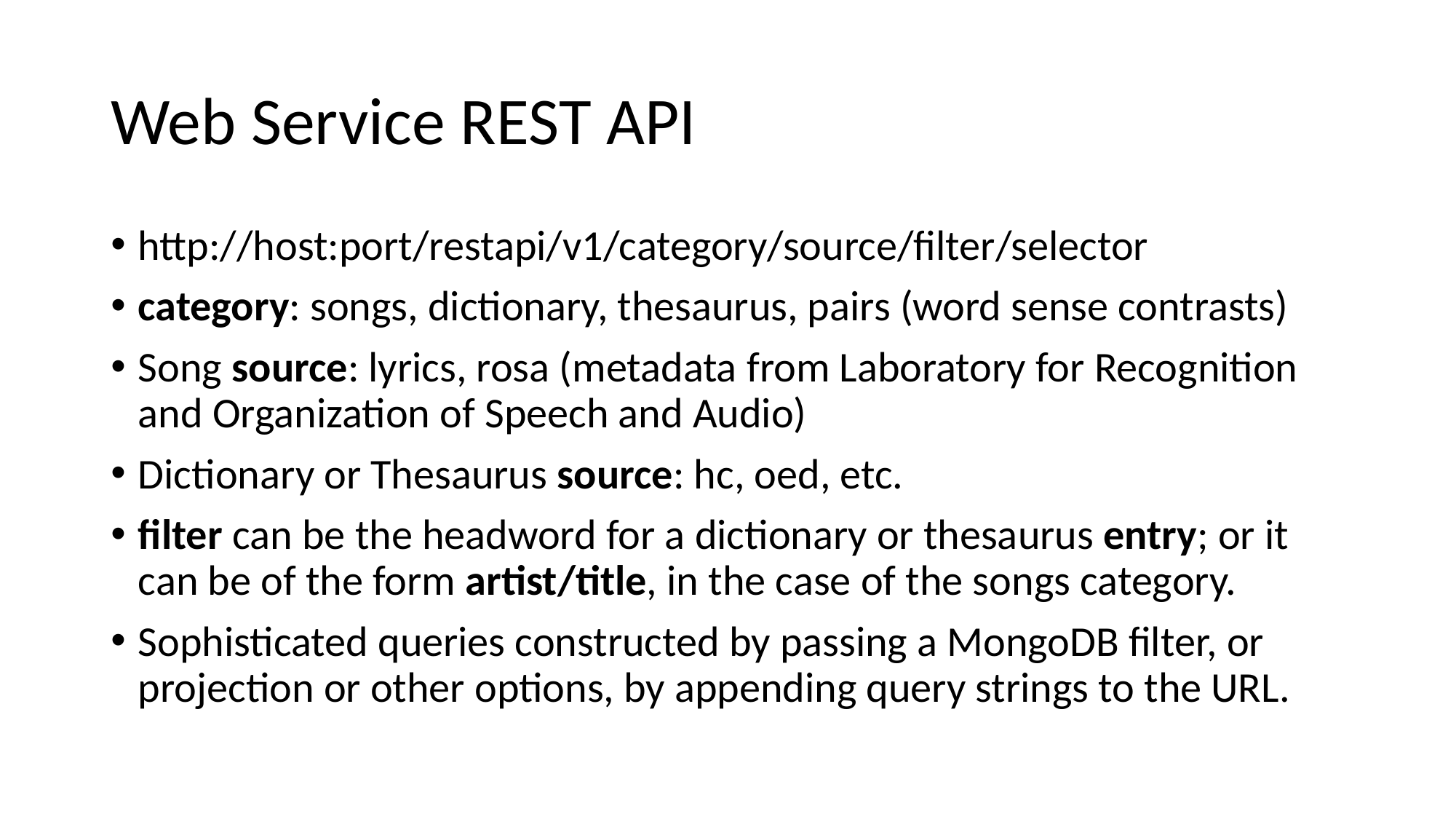

# Web Service REST API
http://host:port/restapi/v1/category/source/filter/selector
category: songs, dictionary, thesaurus, pairs (word sense contrasts)
Song source: lyrics, rosa (metadata from Laboratory for Recognition and Organization of Speech and Audio)
Dictionary or Thesaurus source: hc, oed, etc.
filter can be the headword for a dictionary or thesaurus entry; or it can be of the form artist/title, in the case of the songs category.
Sophisticated queries constructed by passing a MongoDB filter, or projection or other options, by appending query strings to the URL.